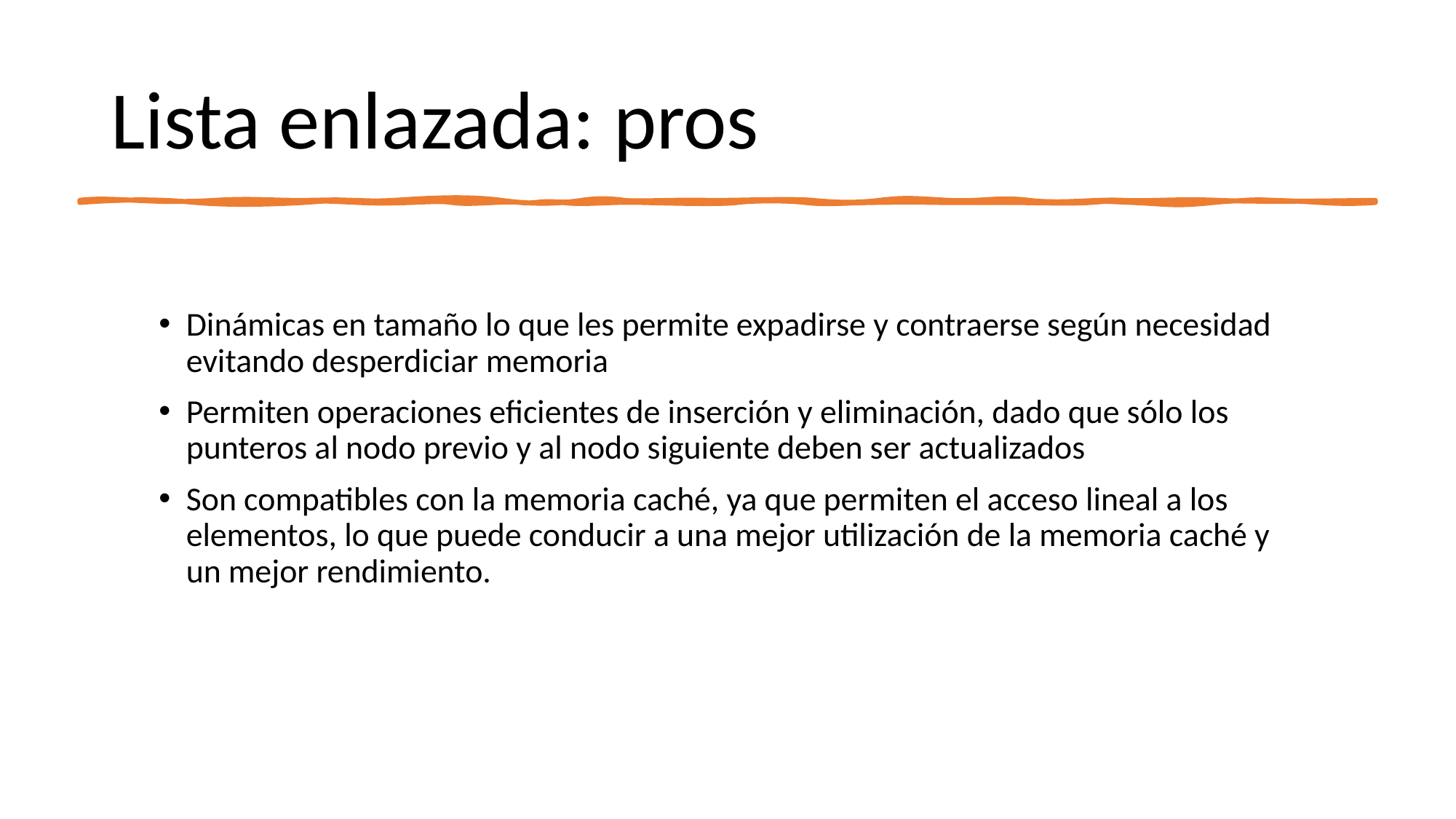

# Lista enlazada: pros

Dinámicas en tamaño lo que les permite expadirse y contraerse según necesidad evitando desperdiciar memoria
Permiten operaciones eficientes de inserción y eliminación, dado que sólo los punteros al nodo previo y al nodo siguiente deben ser actualizados
Son compatibles con la memoria caché, ya que permiten el acceso lineal a los elementos, lo que puede conducir a una mejor utilización de la memoria caché y un mejor rendimiento.